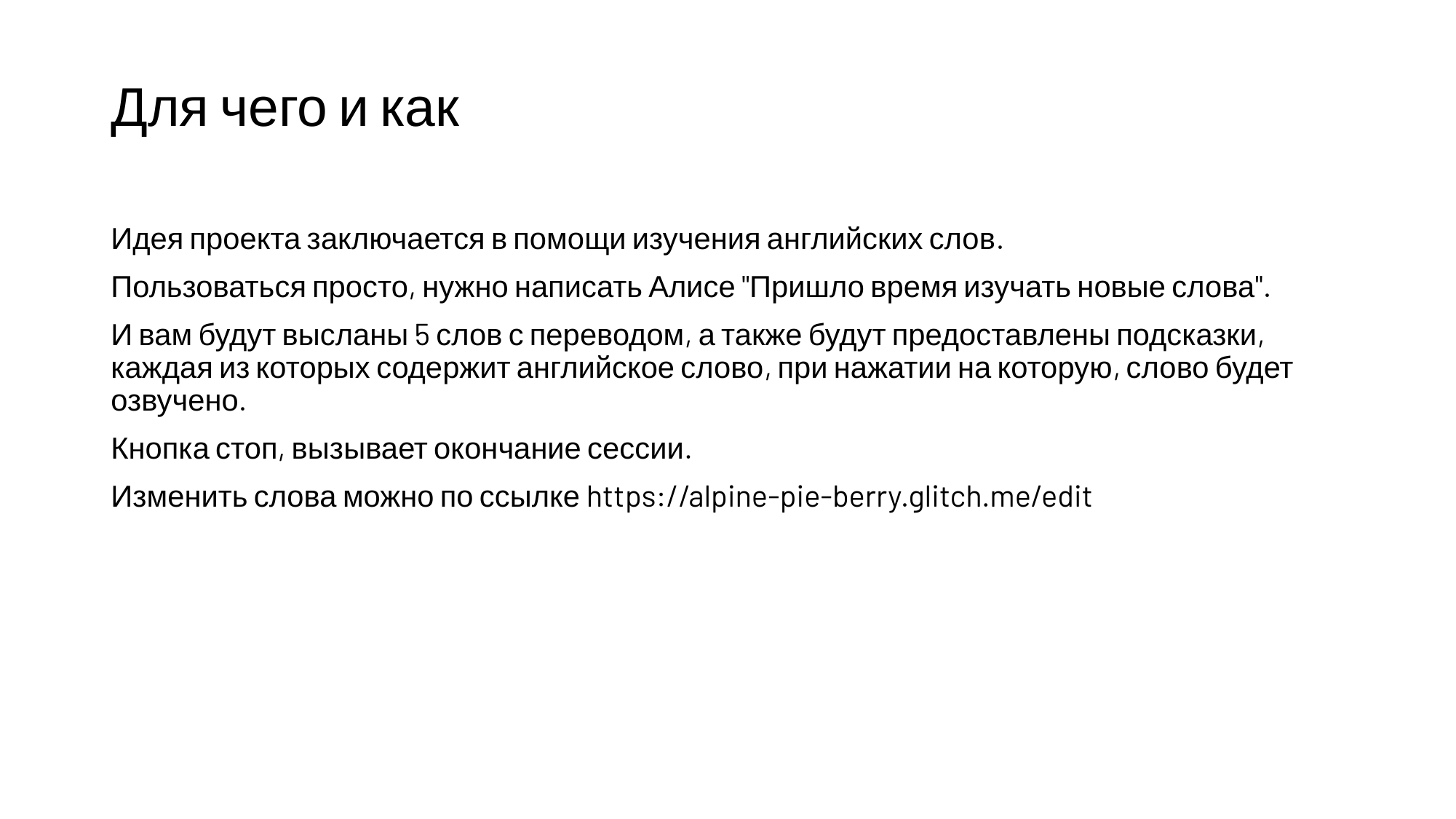

# Для чего и как
Идея проекта заключается в помощи изучения английских слов.
Пользоваться просто, нужно написать Алисе "Пришло время изучать новые слова".
И вам будут высланы 5 слов с переводом, а также будут предоставлены подсказки, каждая из которых содержит английское слово, при нажатии на которую, слово будет озвучено.
Кнопка стоп, вызывает окончание сессии.
Изменить слова можно по ссылке https://alpine-pie-berry.glitch.me/edit